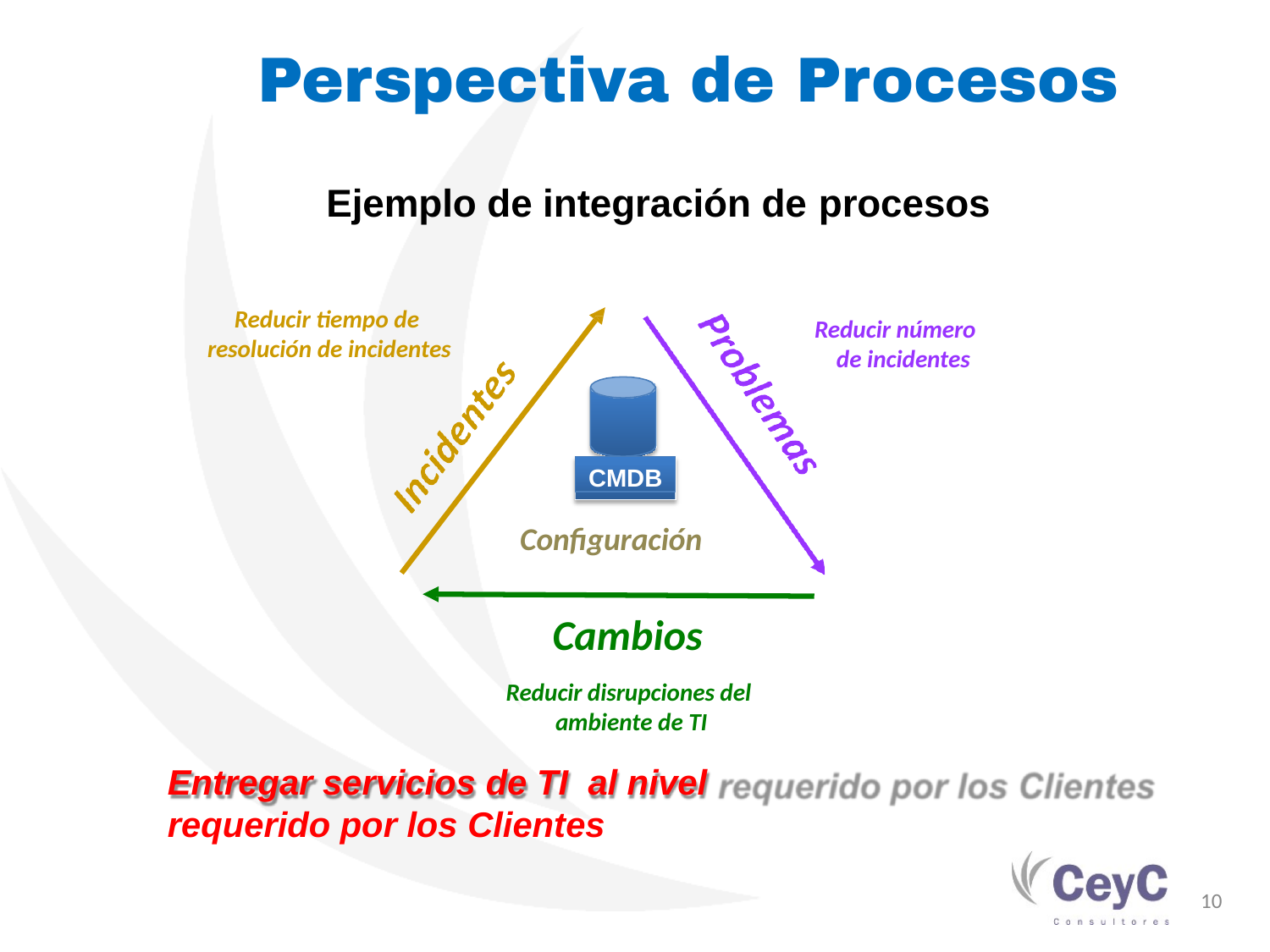

# Perspectiva de Procesos
Ejemplo de integración de procesos
Reducir tiempo de  resolución de incidentes

Reducir número  de incidentes

CMDB
Configuración

Cambios
Reducir disrupciones del  ambiente de TI

Entregar servicios de TI	al nivel requerido por los Clientes

10